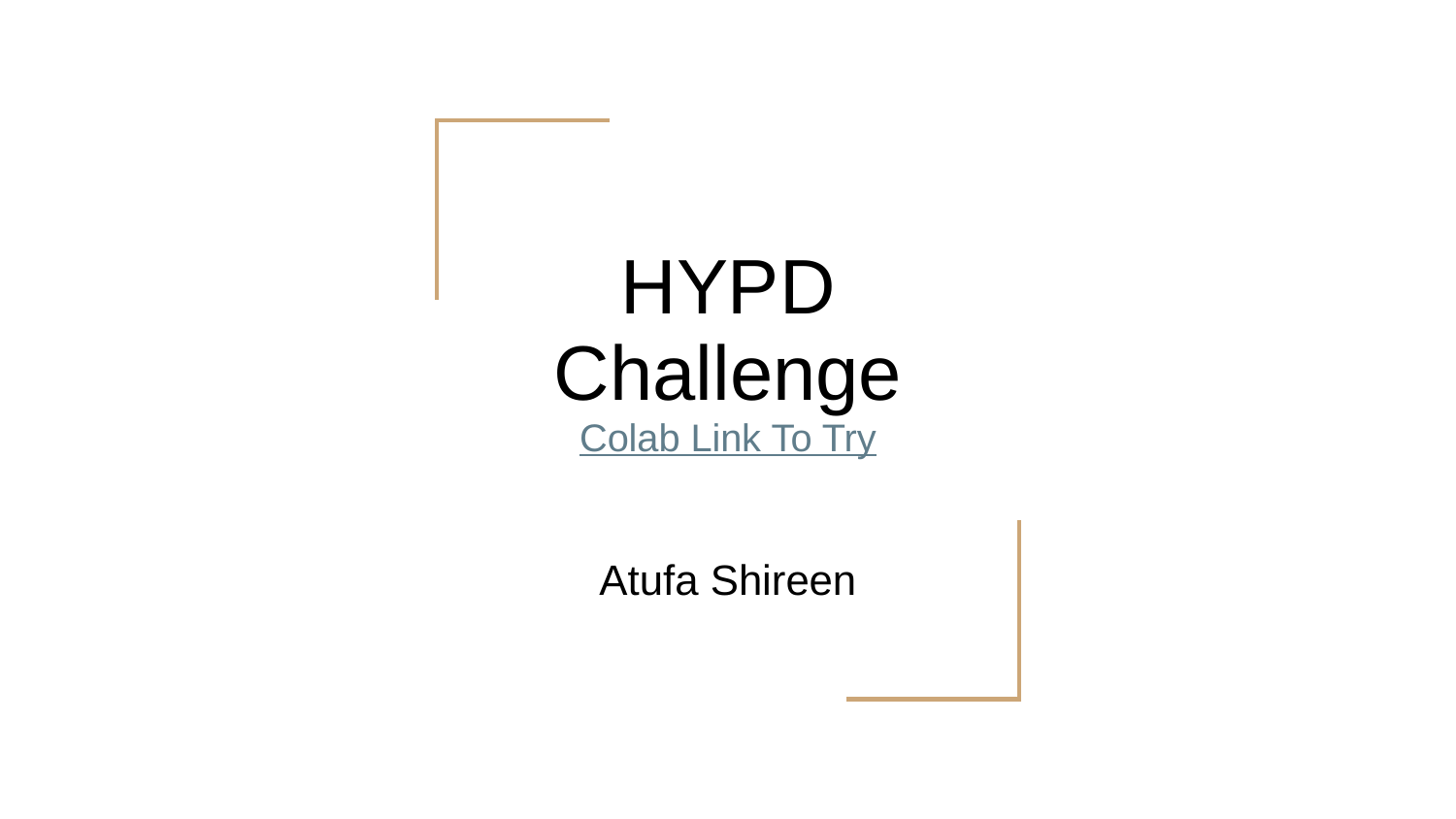

# HYPD Challenge
Colab Link To Try
Atufa Shireen